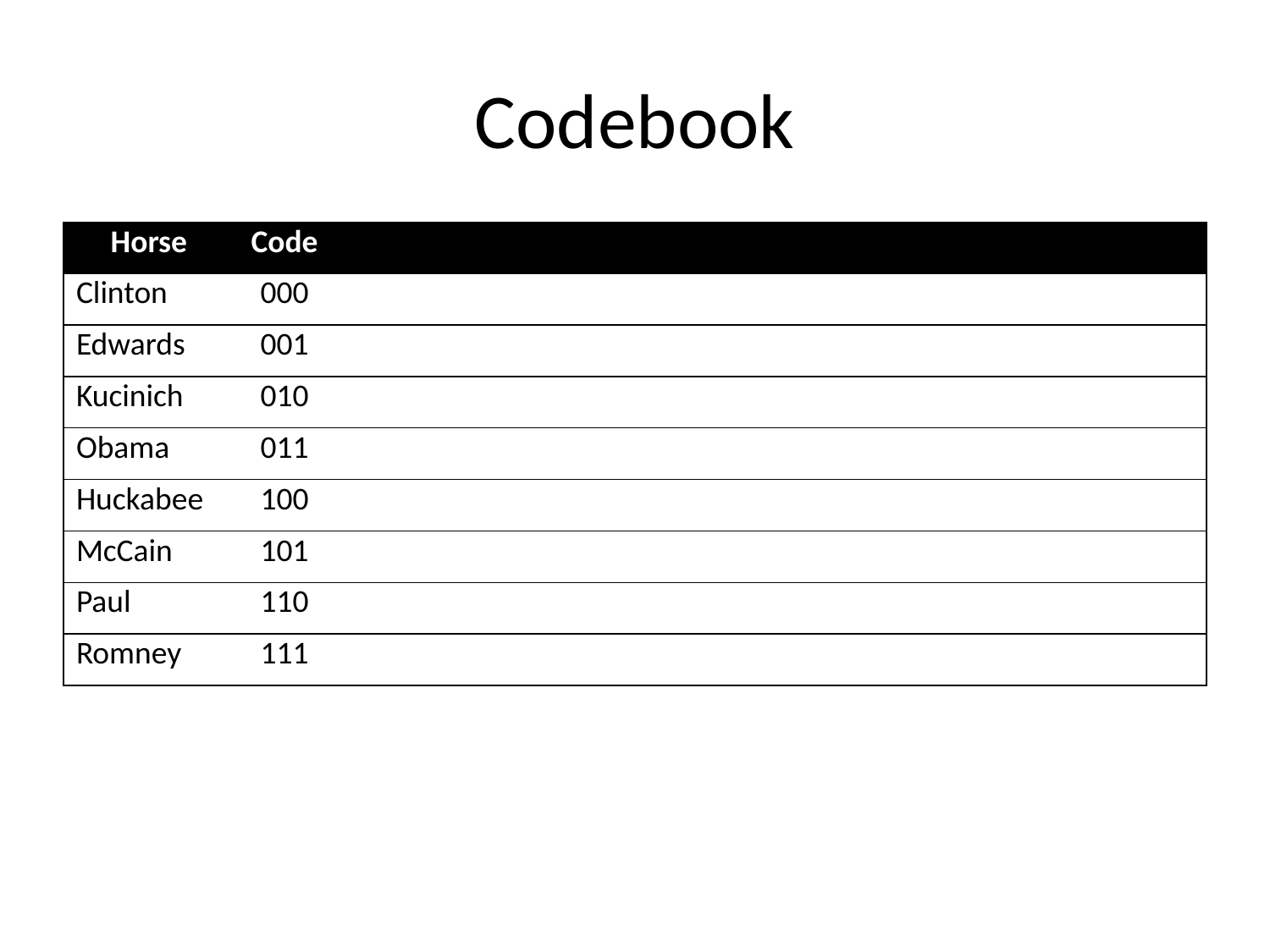

# Codebook
| Horse | Code |  |  |
| --- | --- | --- | --- |
| Clinton | 000 |  |  |
| Edwards | 001 |  |  |
| Kucinich | 010 |  |  |
| Obama | 011 |  |  |
| Huckabee | 100 |  |  |
| McCain | 101 |  |  |
| Paul | 110 |  |  |
| Romney | 111 |  |  |